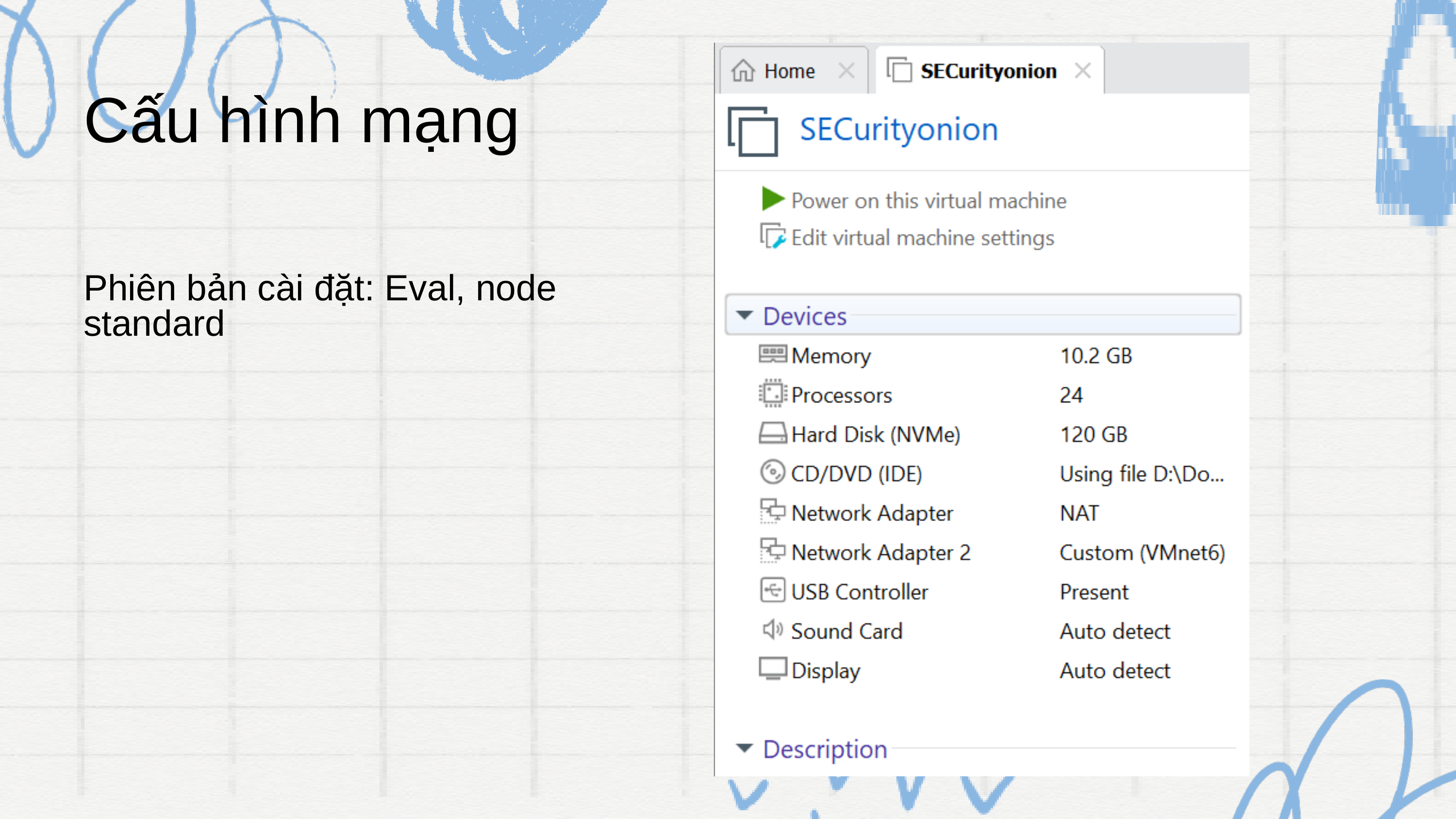

Cấu hình mạng
Phiên bản cài đặt: Eval, node standard